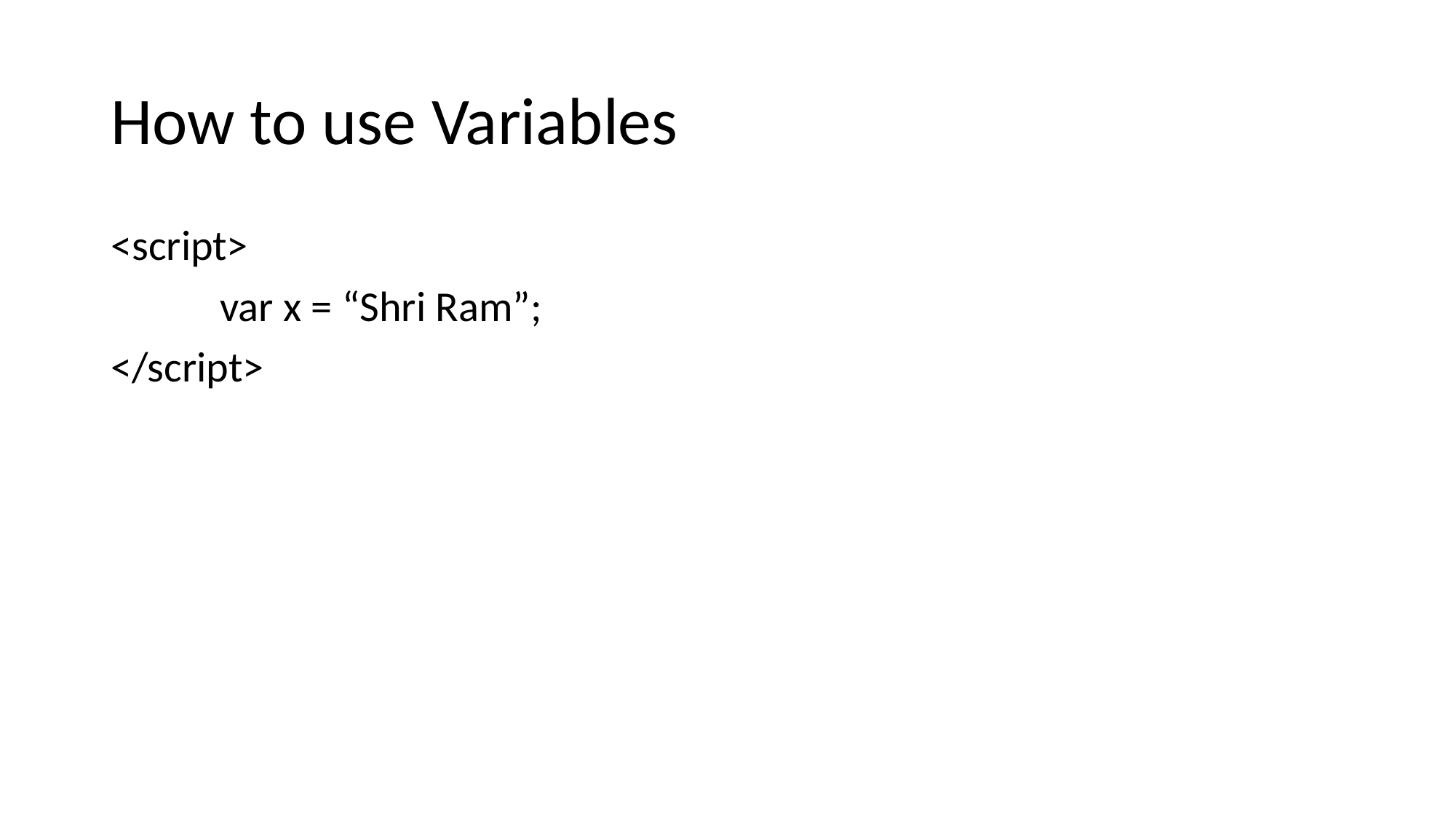

# How to use Variables
<script>
	var x = “Shri Ram”;
</script>